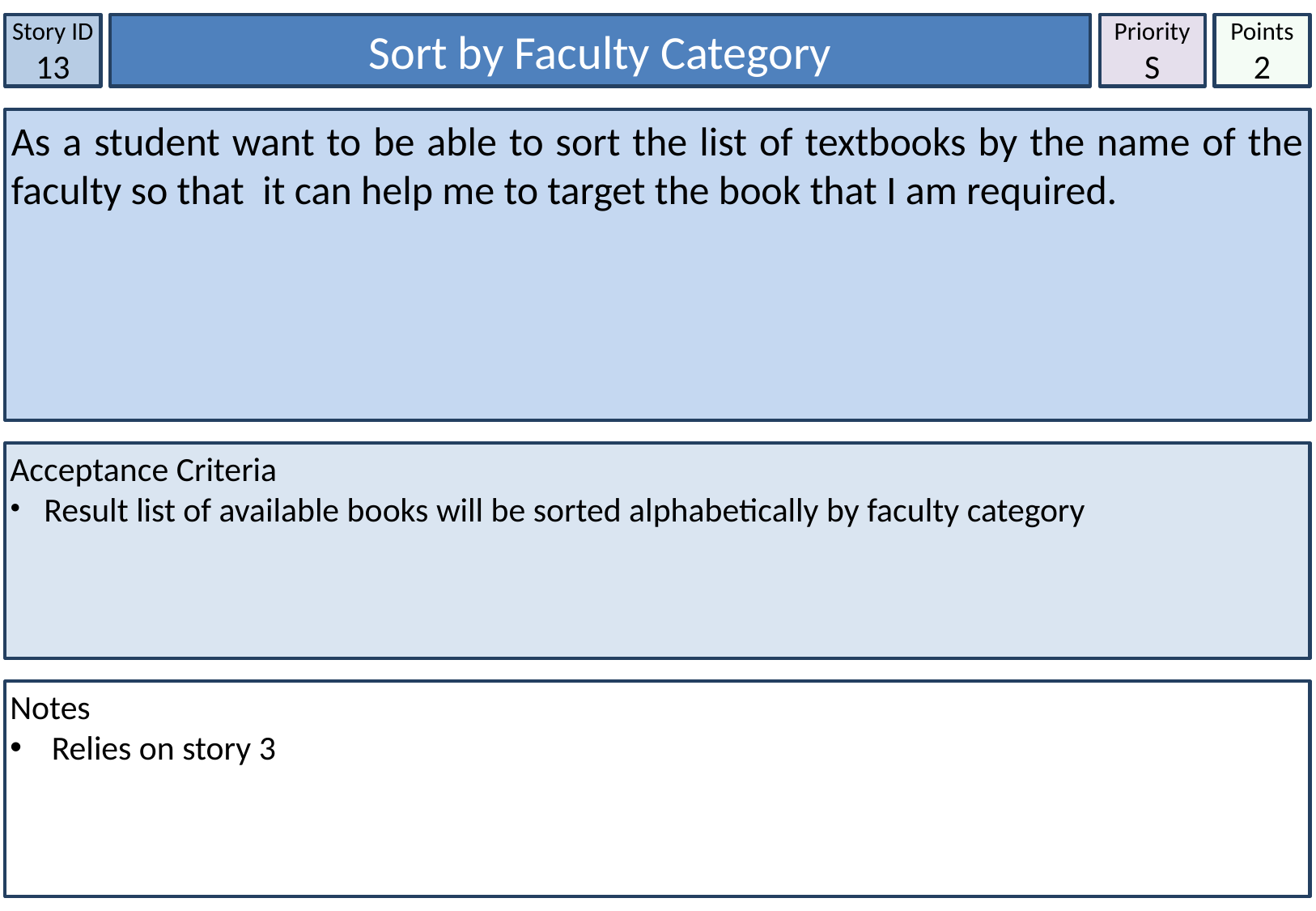

Story ID
13

Sort by Faculty Category

Priority
S

Points
2

As a student want to be able to sort the list of textbooks by the name of the faculty so that  it can help me to target the book that I am required.

Acceptance Criteria
Result list of available books will be sorted alphabetically by faculty category

Notes
 Relies on story 3